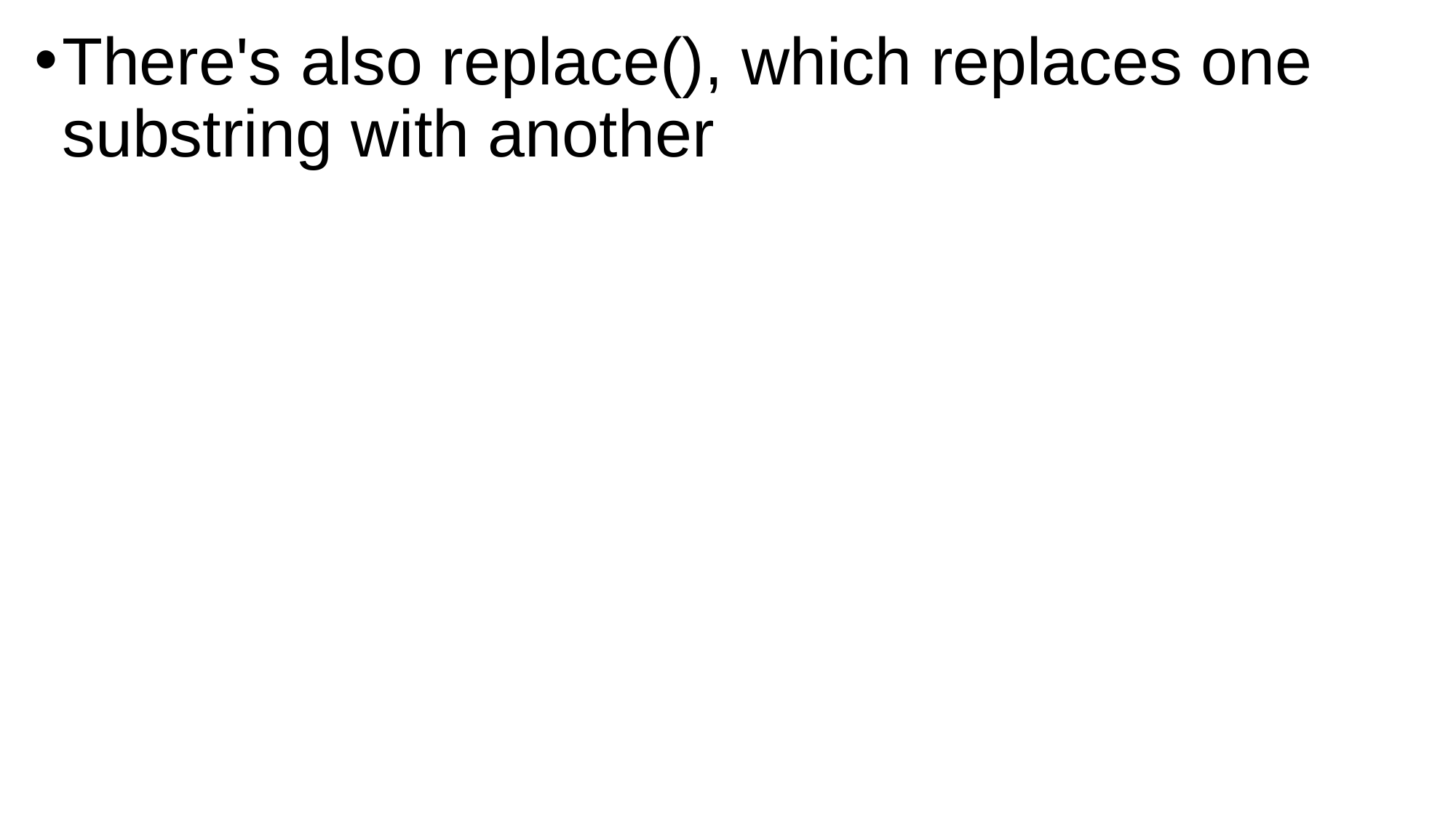

There's also replace(), which replaces one substring with another